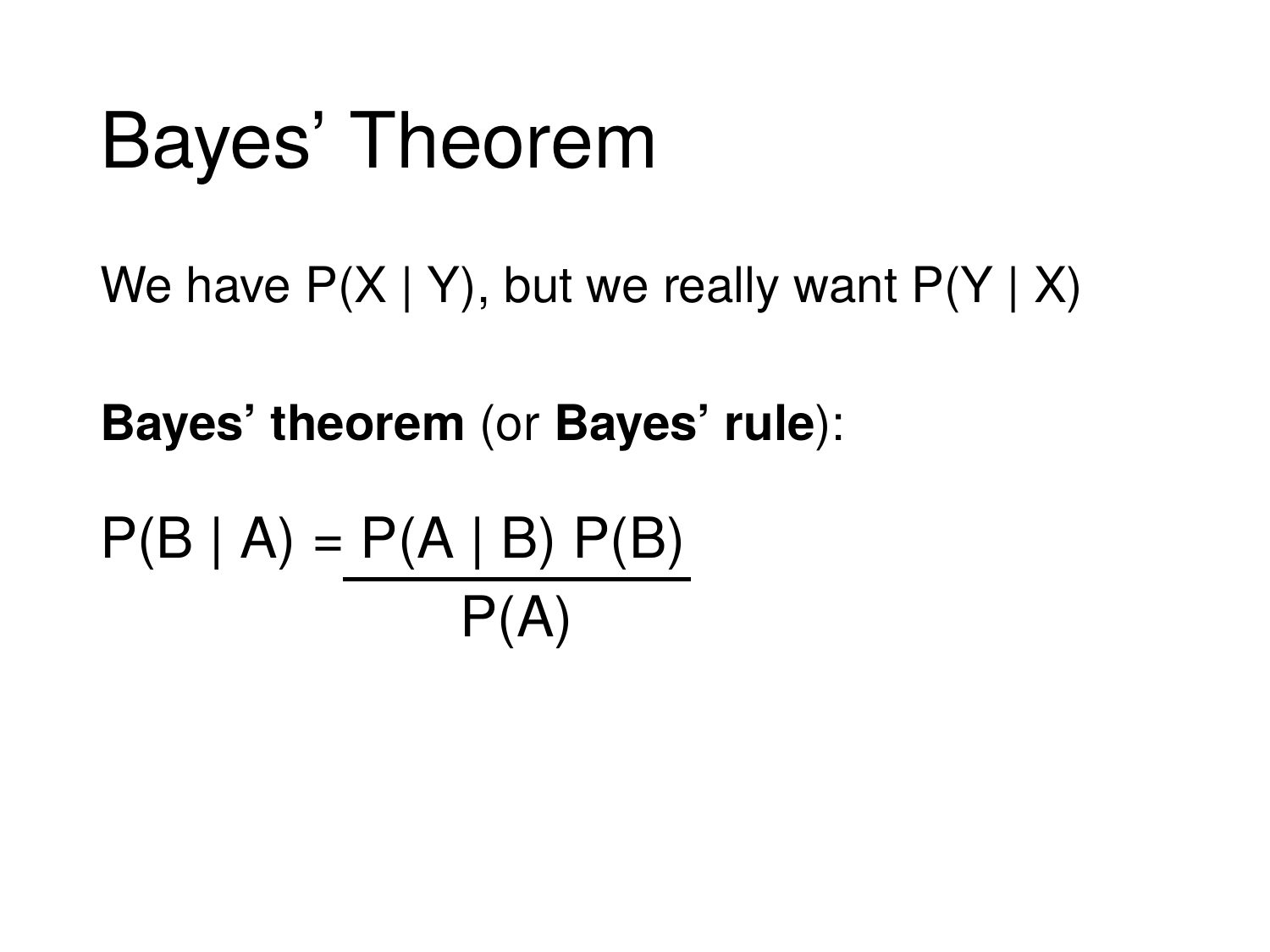

# Bayes’ Theorem
We have P(X | Y), but we really want P(Y | X)

Bayes’ theorem (or Bayes’ rule):

P(B | A) = P(A | B) P(B)
                       P(A)